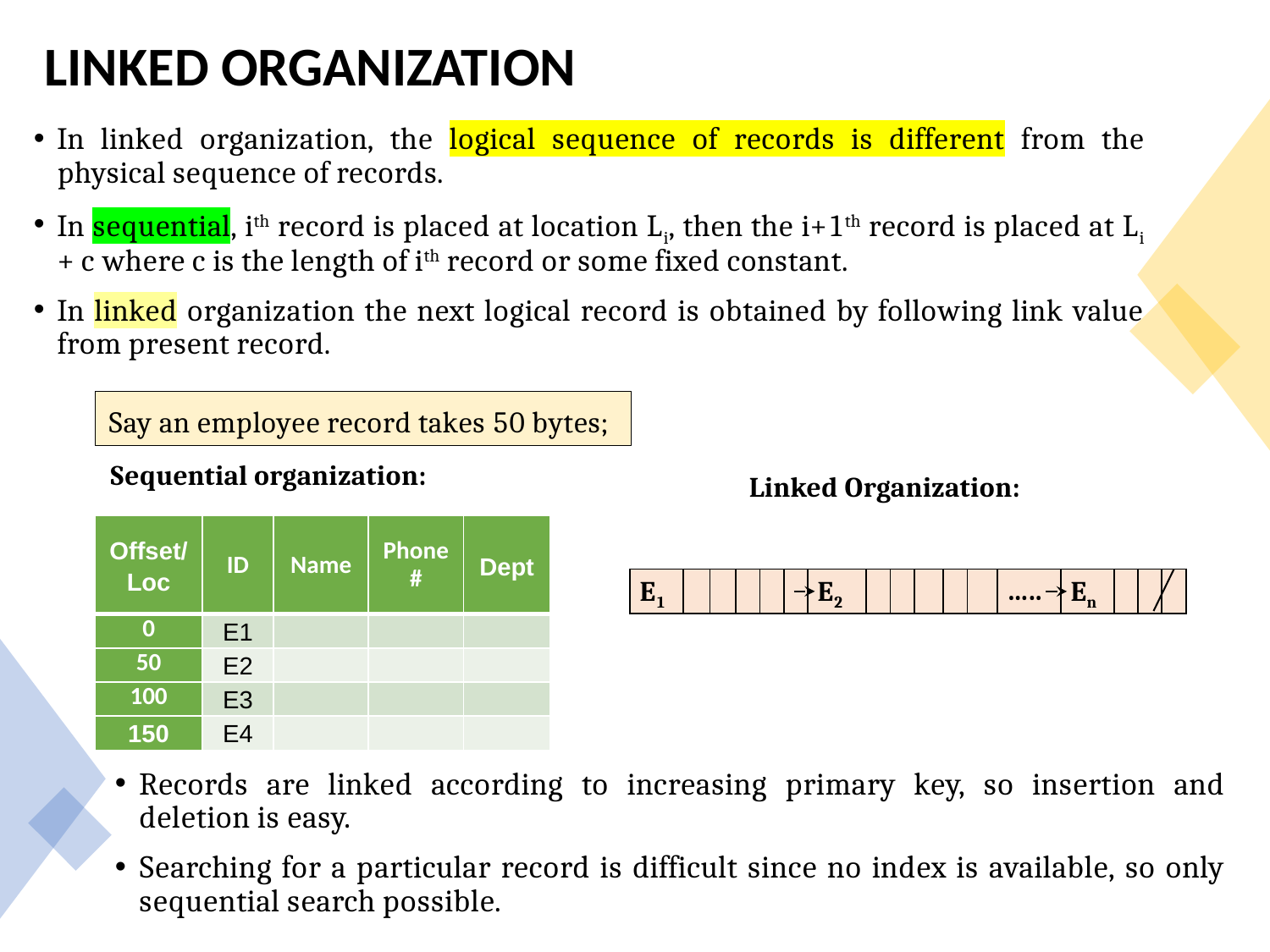

# LINKED ORGANIZATION
In linked organization, the logical sequence of records is different from the physical sequence of records.
In sequential, ith record is placed at location Li, then the i+1th record is placed at Li + c where c is the length of ith record or some fixed constant.
In linked organization the next logical record is obtained by following link value from present record.

Say an employee record takes 50 bytes;
Sequential organization:
Linked Organization:
| Offset/ Loc | ID | Name | Phone# | Dept |
| --- | --- | --- | --- | --- |
| 0 | E1 |  |  |  |
| 50 | E2 |  |  |  |
| 100 | E3 |  |  |  |
| 150 | E4 |  |  |  |
| E1 |  |  |  |  |  | E2 |  |  |  |  |  | ….. | En |  |  |  |
| --- | --- | --- | --- | --- | --- | --- | --- | --- | --- | --- | --- | --- | --- | --- | --- | --- |

Records are linked according to increasing primary key, so insertion and deletion is easy.
Searching for a particular record is difficult since no index is available, so only sequential search possible.